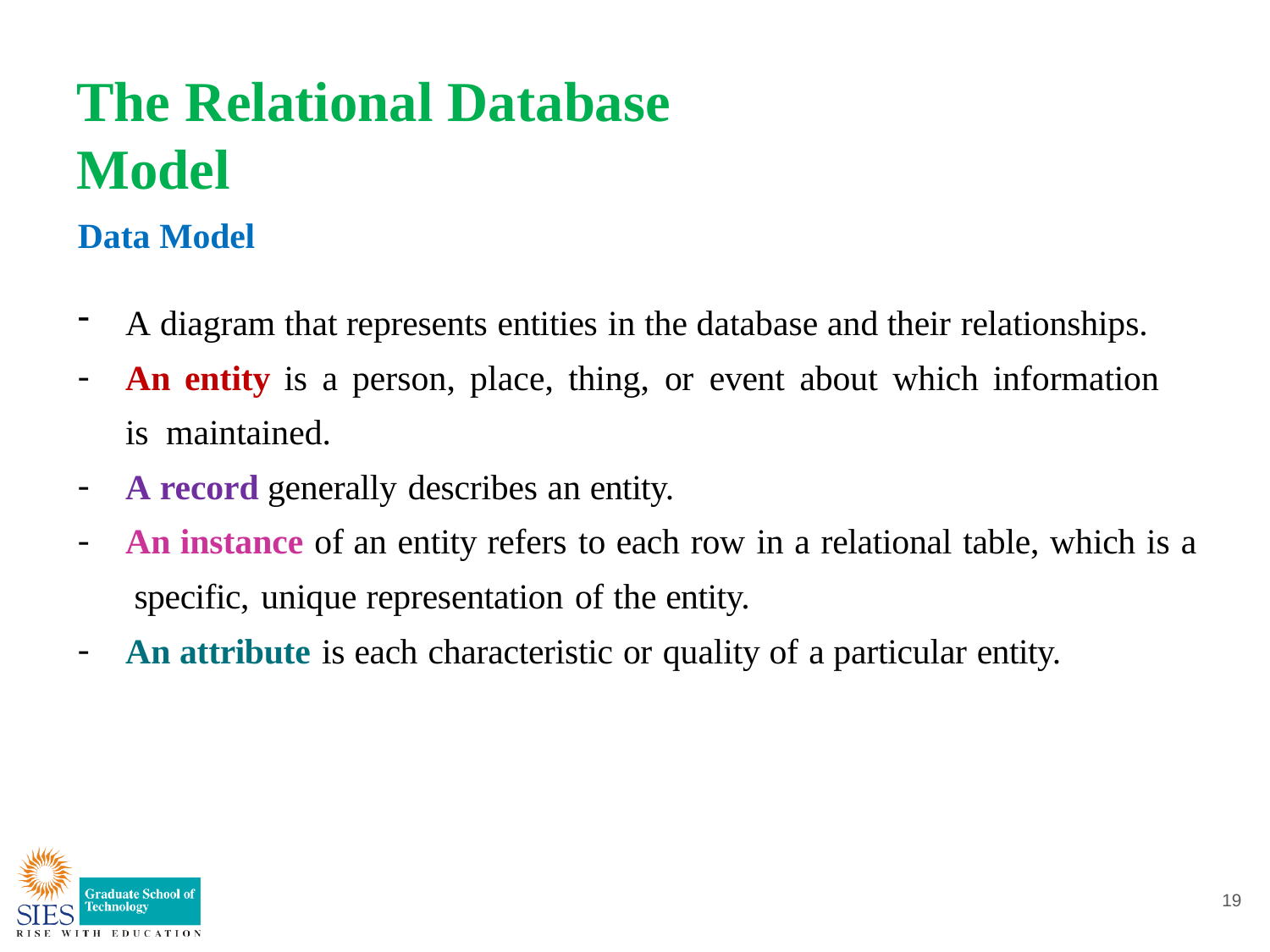

# The Relational Database Model
Data Model

A diagram that represents entities in the database and their relationships.
An entity is a person, place, thing, or event about which information is  maintained.
A record generally describes an entity.
An instance of an entity refers to each row in a relational table, which is a  specific, unique representation of the entity.
An attribute is each characteristic or quality of a particular entity.
19